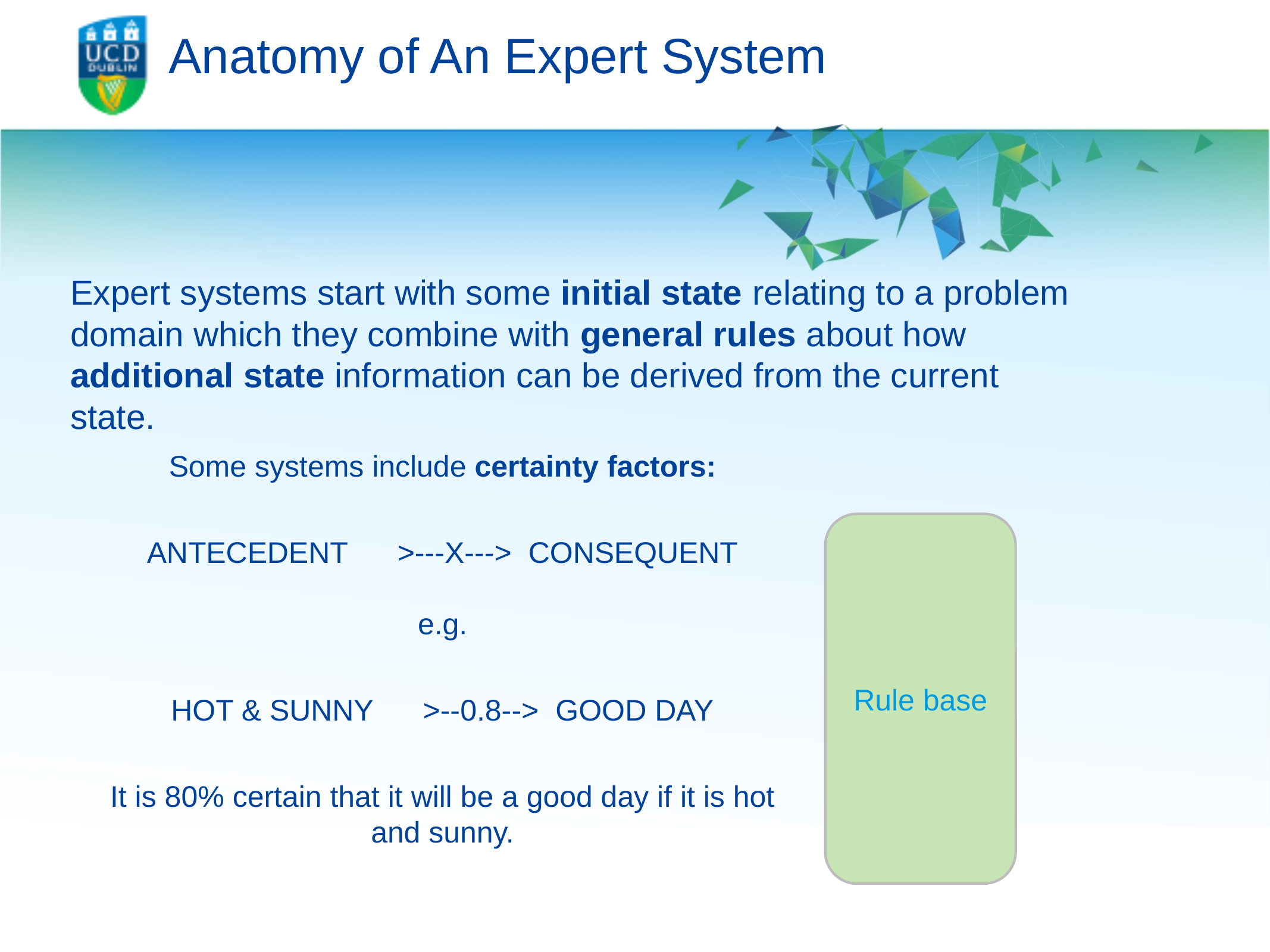

# Anatomy of An Expert System
Expert systems start with some initial state relating to a problem domain which they combine with general rules about how additional state information can be derived from the current state.

Some systems include certainty factors:

ANTECEDENT      >---X--->  CONSEQUENT

e.g.

HOT & SUNNY      >--0.8-->  GOOD DAY

It is 80% certain that it will be a good day if it is hot and sunny.
Rule base